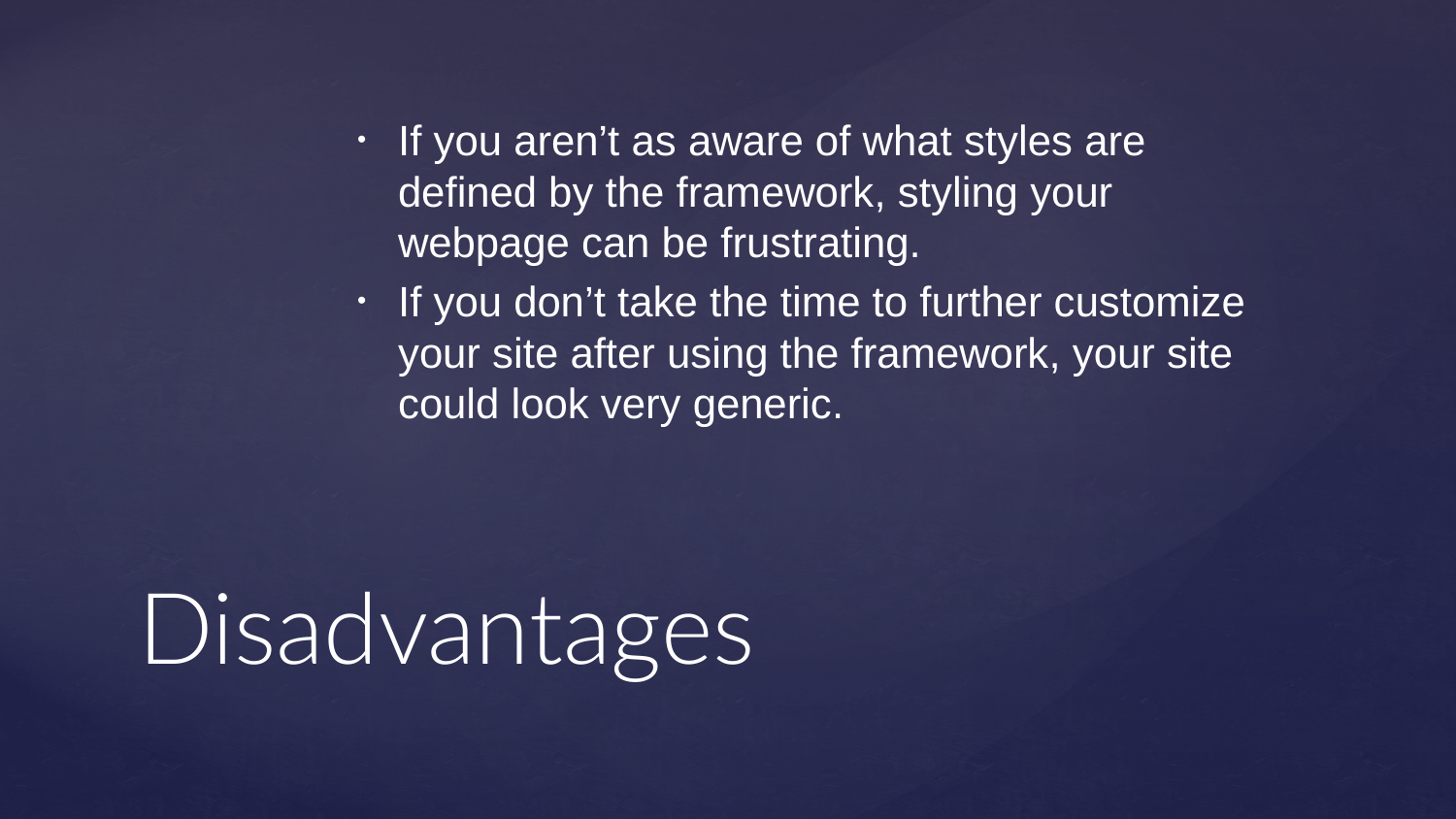

If you aren’t as aware of what styles are defined by the framework, styling your webpage can be frustrating.
If you don’t take the time to further customize your site after using the framework, your site could look very generic.

# Disadvantages